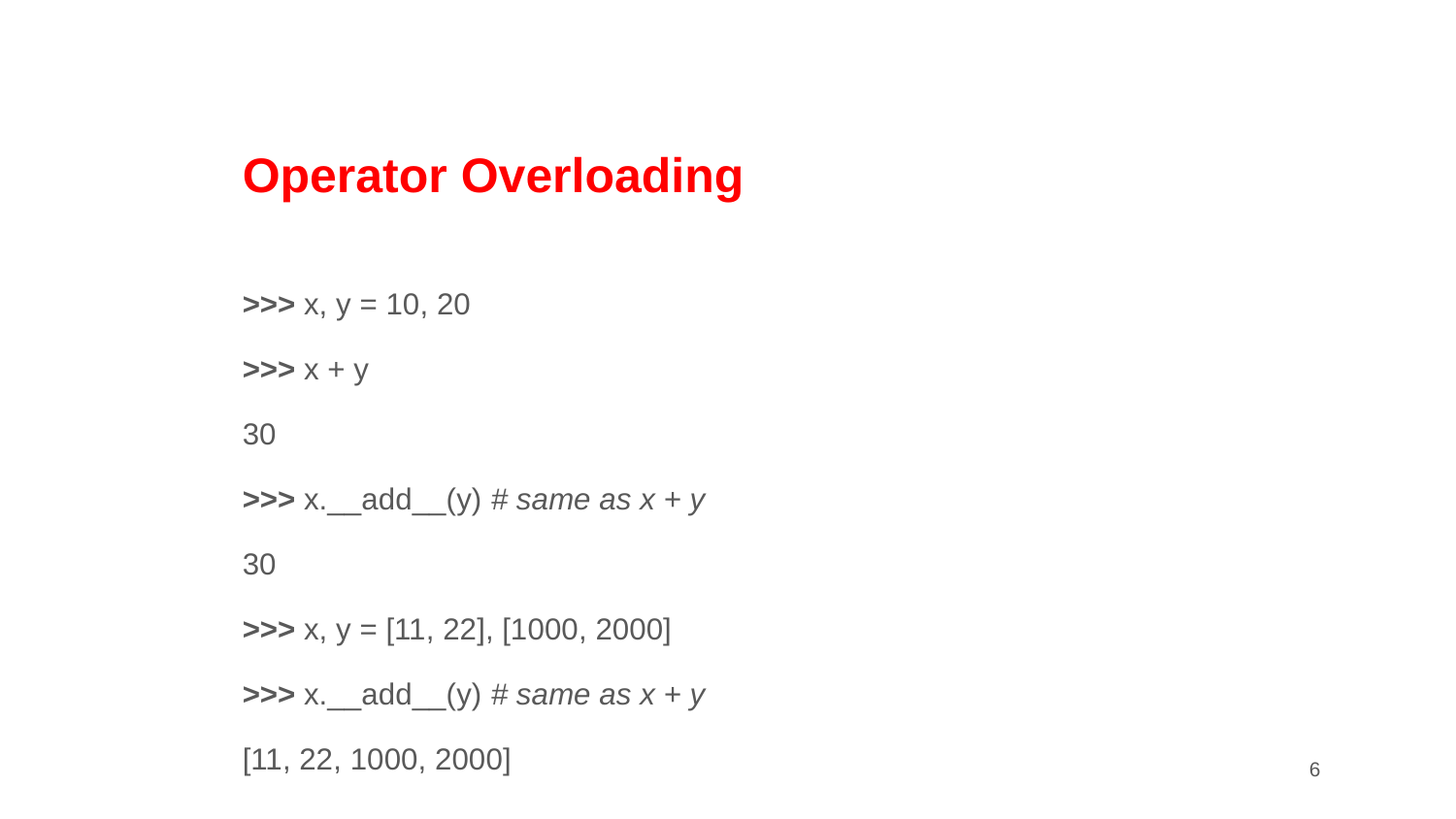

# Operator Overloading
>>> x, y = 10, 20
>>> x + y
30
>>> x.__add__(y) # same as x + y
30
>>> x, y = [11, 22], [1000, 2000]
>>> x.__add__(y) # same as x + y
[11, 22, 1000, 2000]
6